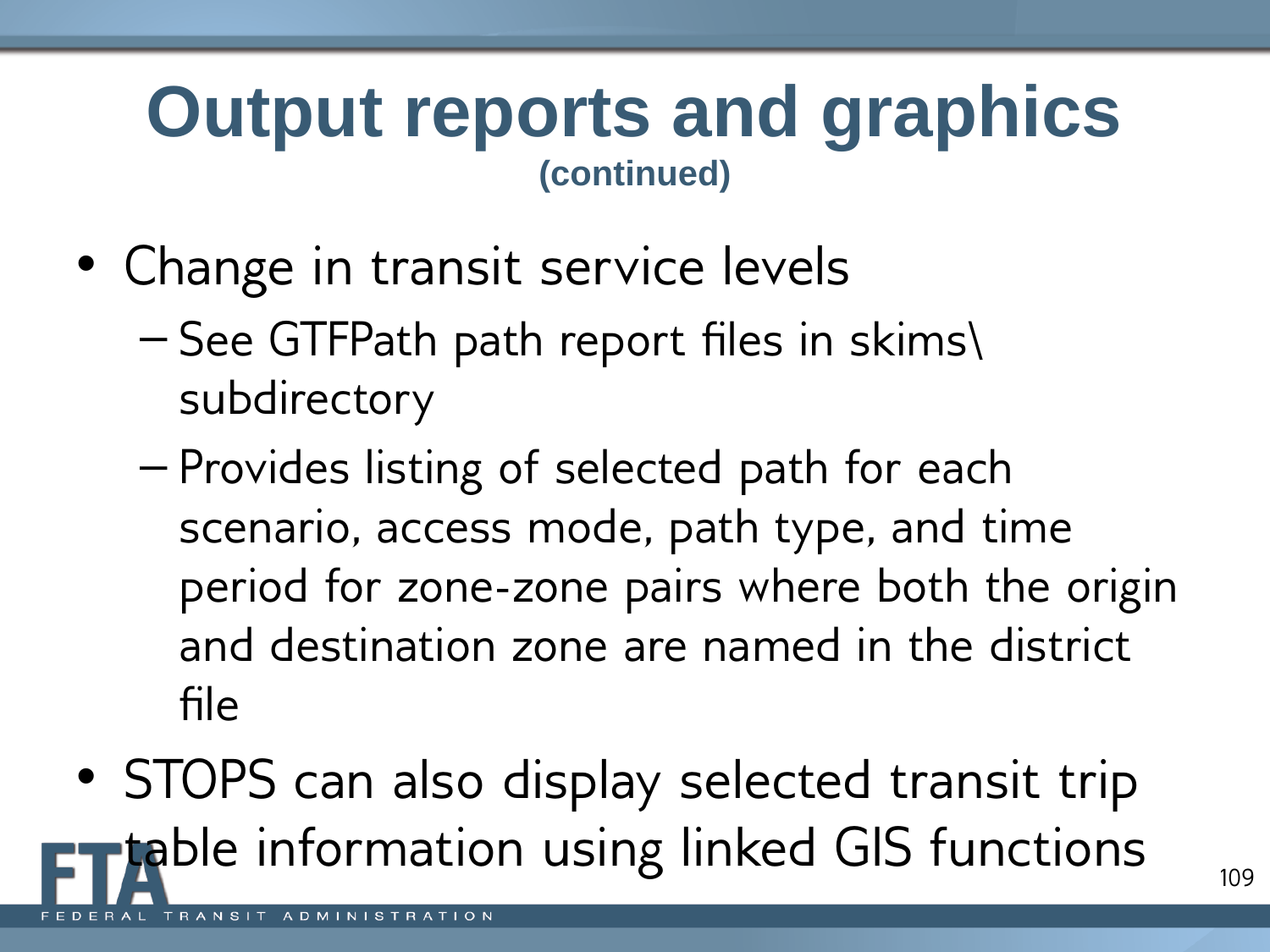

# Output reports and graphics (continued)
Change in transit service levels
See GTFPath path report files in skims\ subdirectory
Provides listing of selected path for each scenario, access mode, path type, and time period for zone-zone pairs where both the origin and destination zone are named in the district file
STOPS can also display selected transit trip table information using linked GIS functions